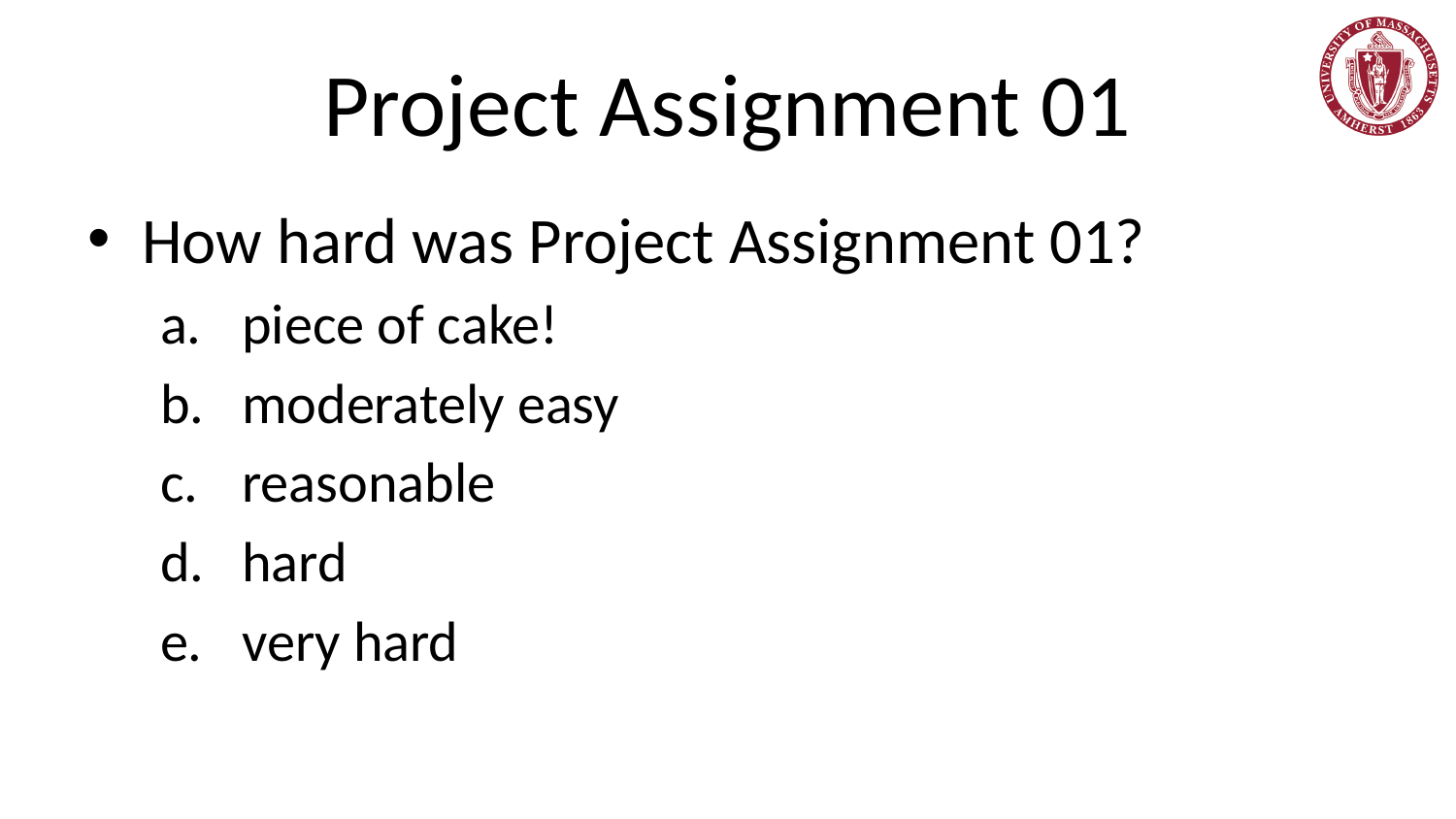

# Project Assignment 01
How hard was Project Assignment 01?
piece of cake!
moderately easy
reasonable
hard
very hard